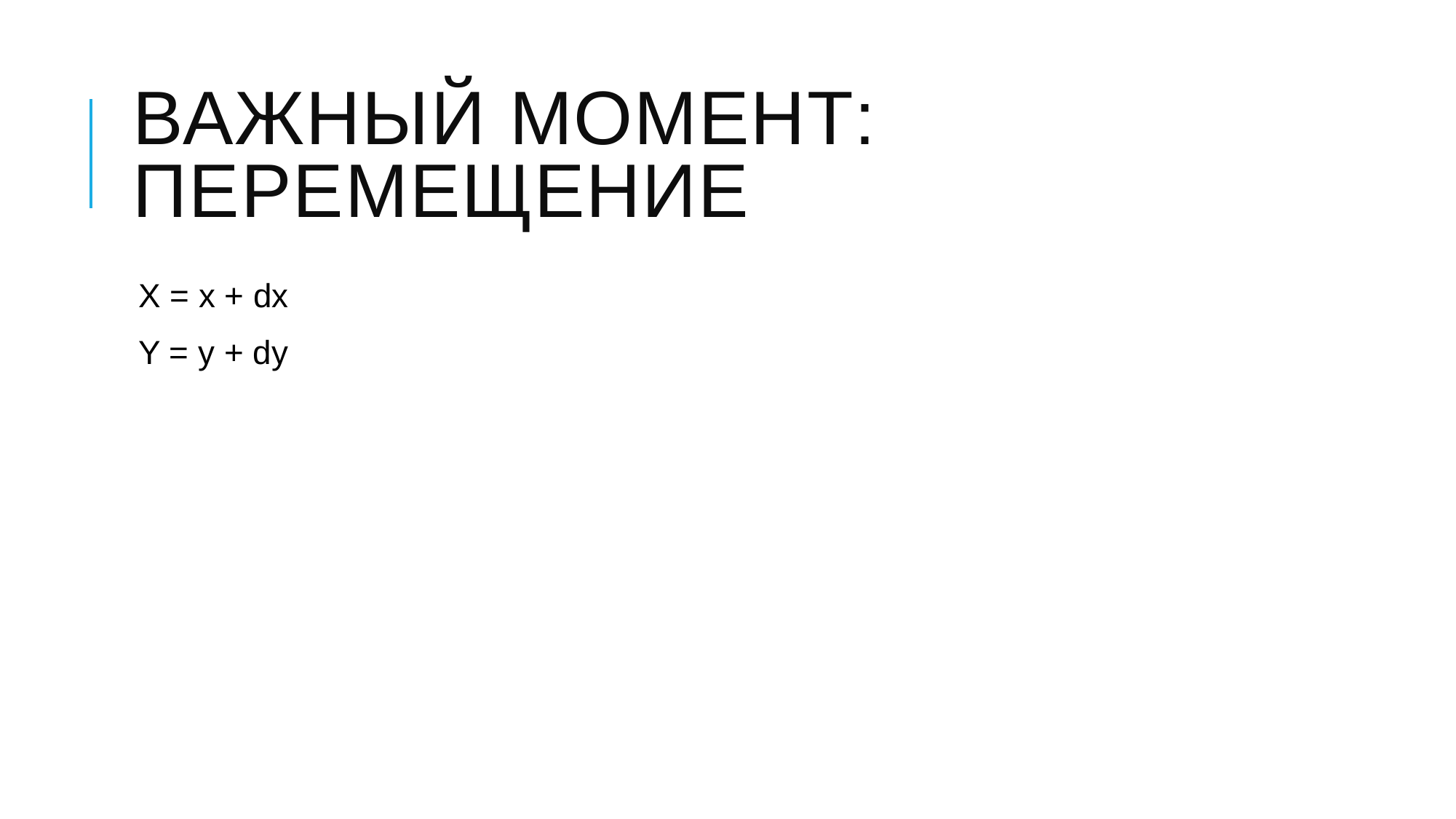

# Важный момент: Перемещение
X = x + dx
Y = y + dy